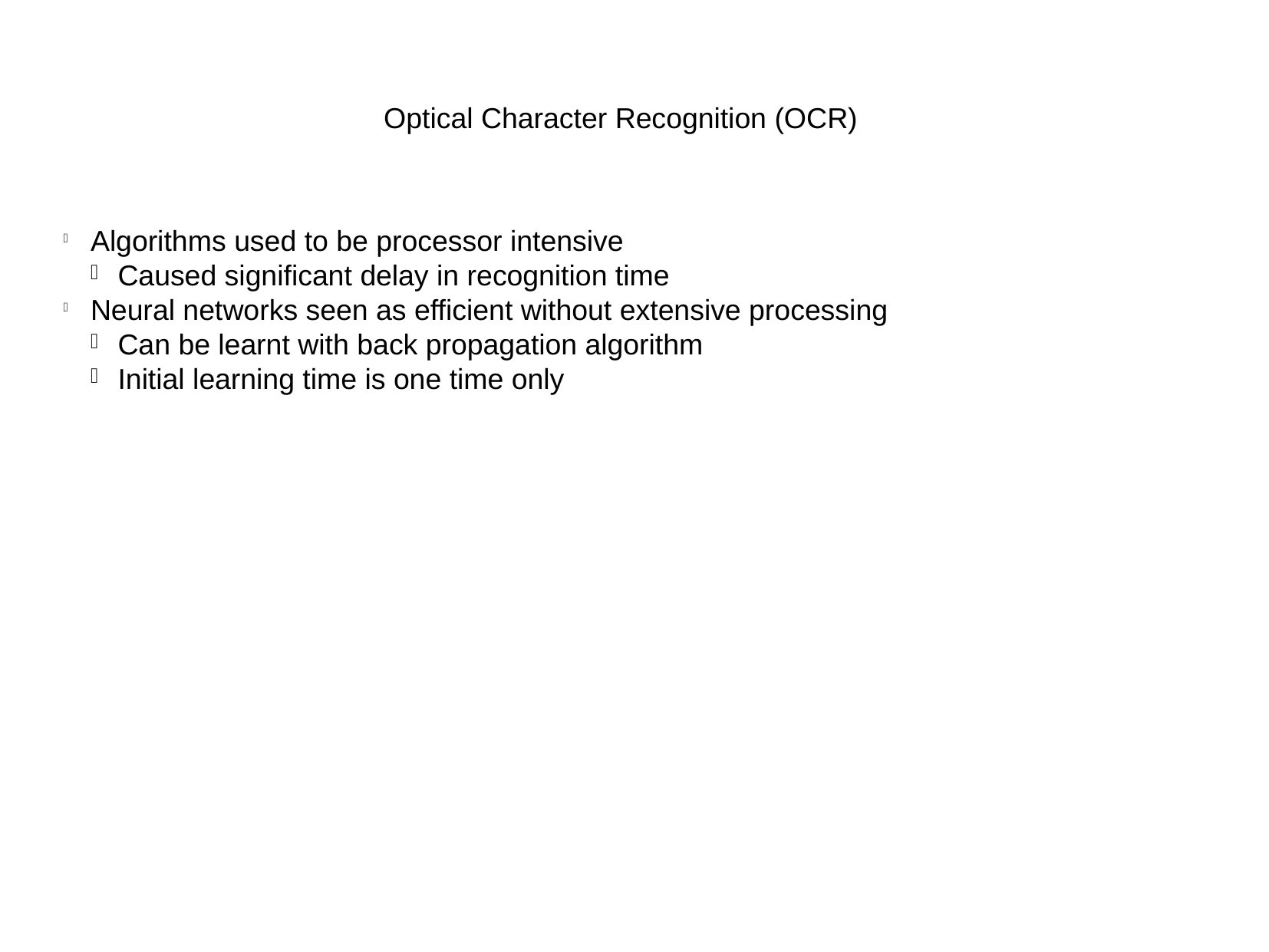

Optical Character Recognition (OCR)
Algorithms used to be processor intensive
Caused significant delay in recognition time
Neural networks seen as efficient without extensive processing
Can be learnt with back propagation algorithm
Initial learning time is one time only